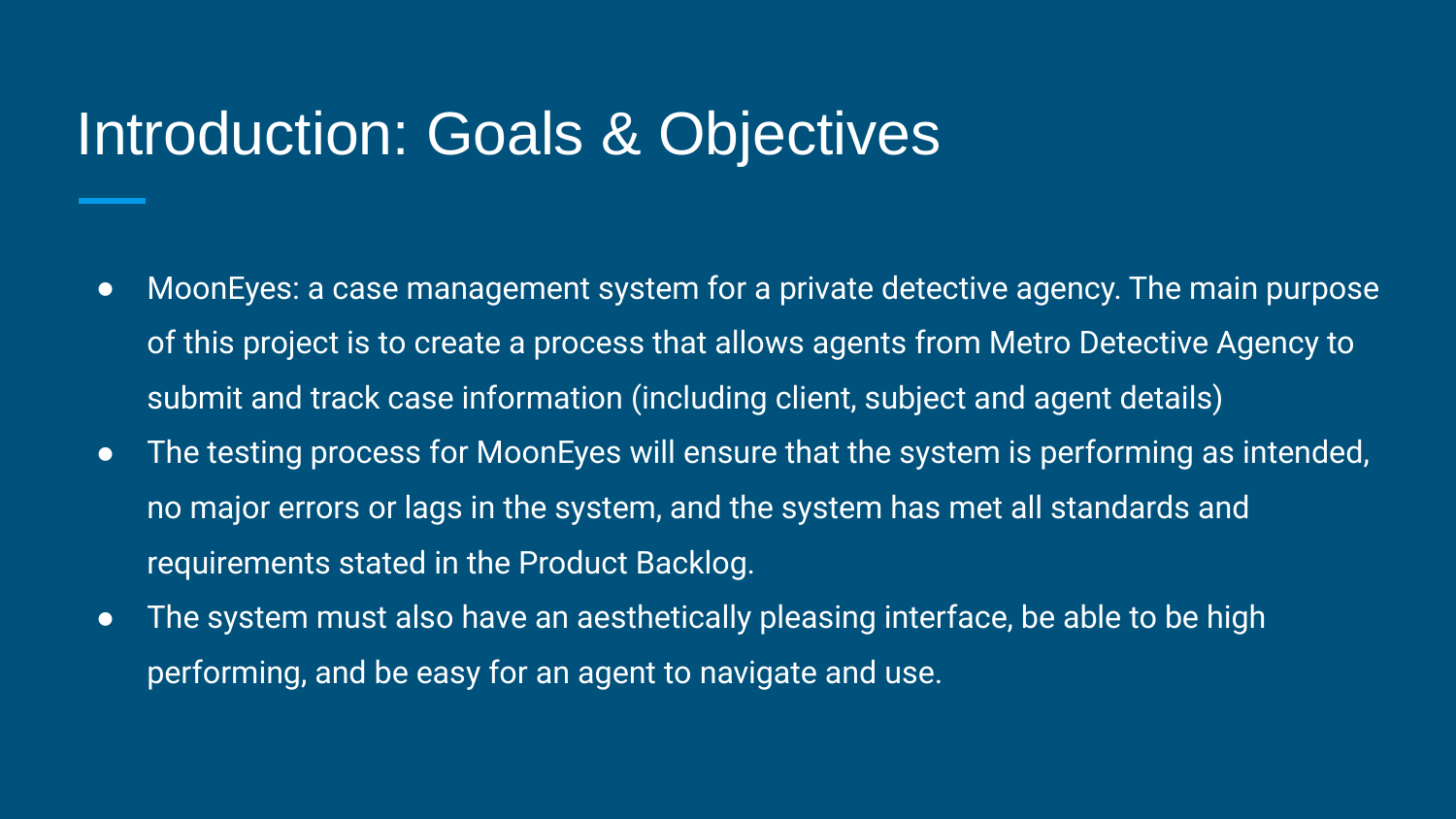

# Introduction: Goals & Objectives
MoonEyes: a case management system for a private detective agency. The main purpose of this project is to create a process that allows agents from Metro Detective Agency to submit and track case information (including client, subject and agent details)
The testing process for MoonEyes will ensure that the system is performing as intended, no major errors or lags in the system, and the system has met all standards and requirements stated in the Product Backlog.
The system must also have an aesthetically pleasing interface, be able to be high performing, and be easy for an agent to navigate and use.